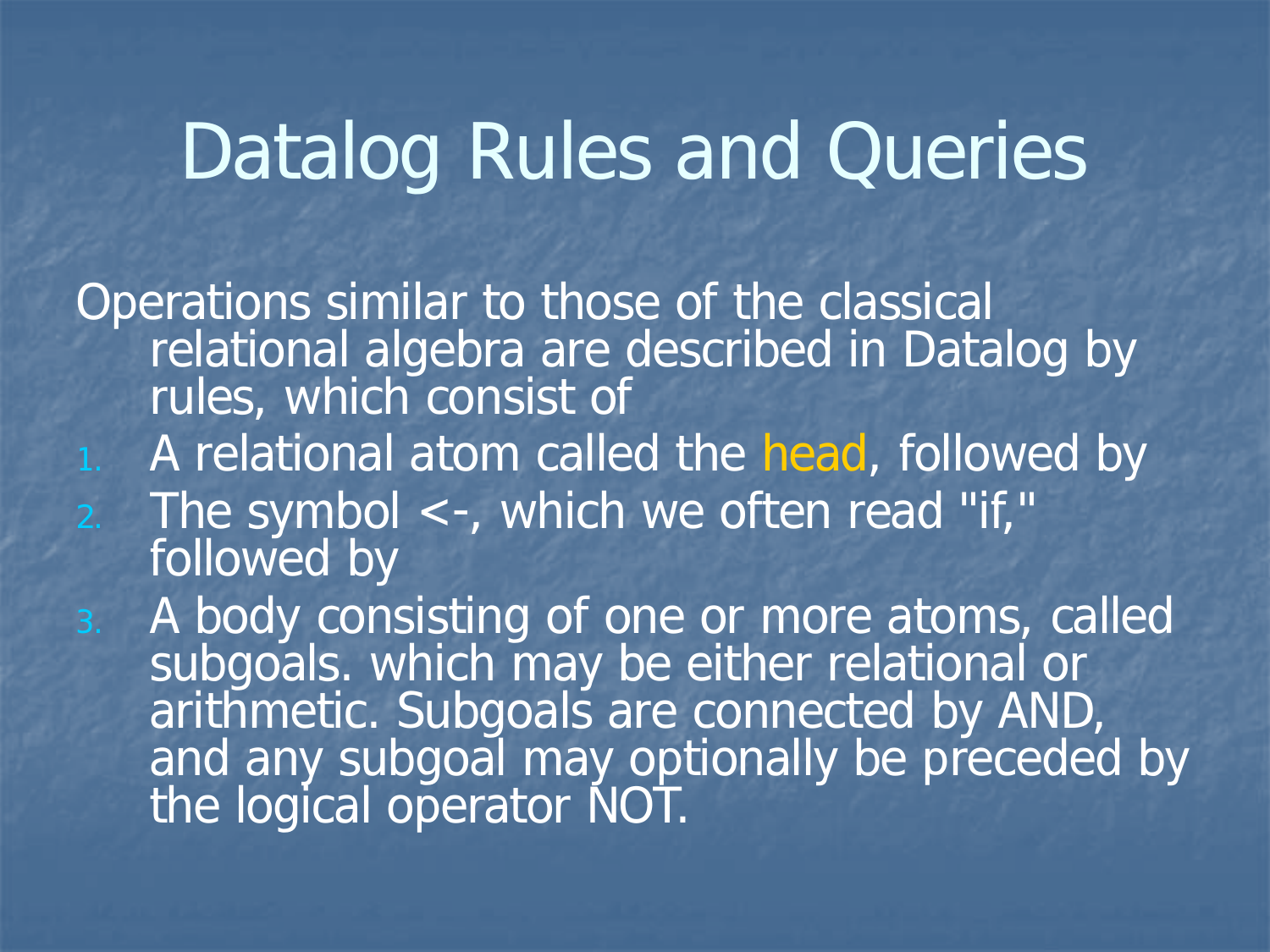

# Datalog Rules and Queries
Operations similar to those of the classical relational algebra are described in Datalog by rules, which consist of
A relational atom called the head, followed by
The symbol <-, which we often read "if," followed by
A body consisting of one or more atoms, called subgoals. which may be either relational or arithmetic. Subgoals are connected by AND, and any subgoal may optionally be preceded by the logical operator NOT.